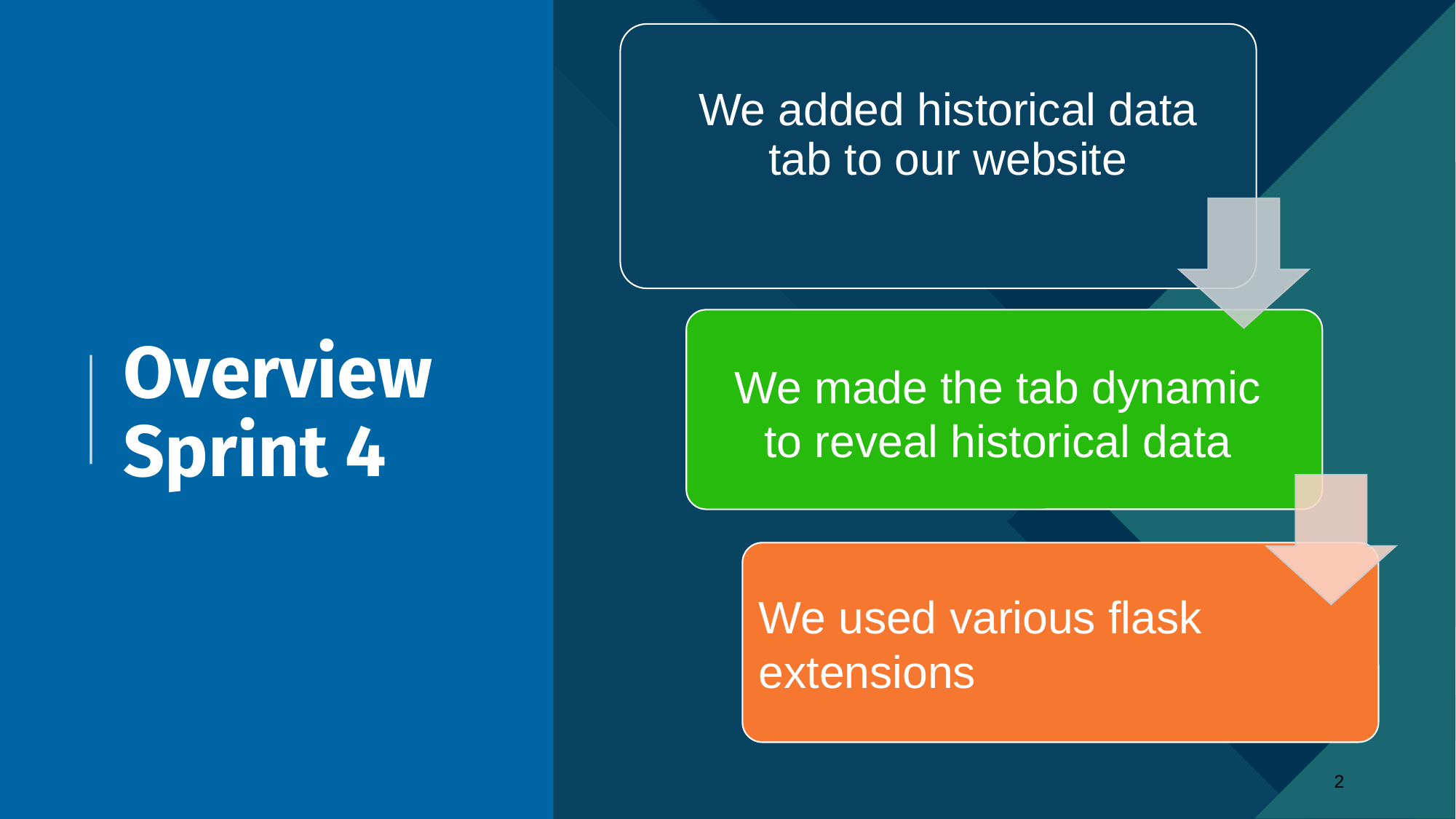

We added historical data tab to our website

We made the tab dynamic to reveal historical data

We used various flask extensions
# Overview Sprint 4
2